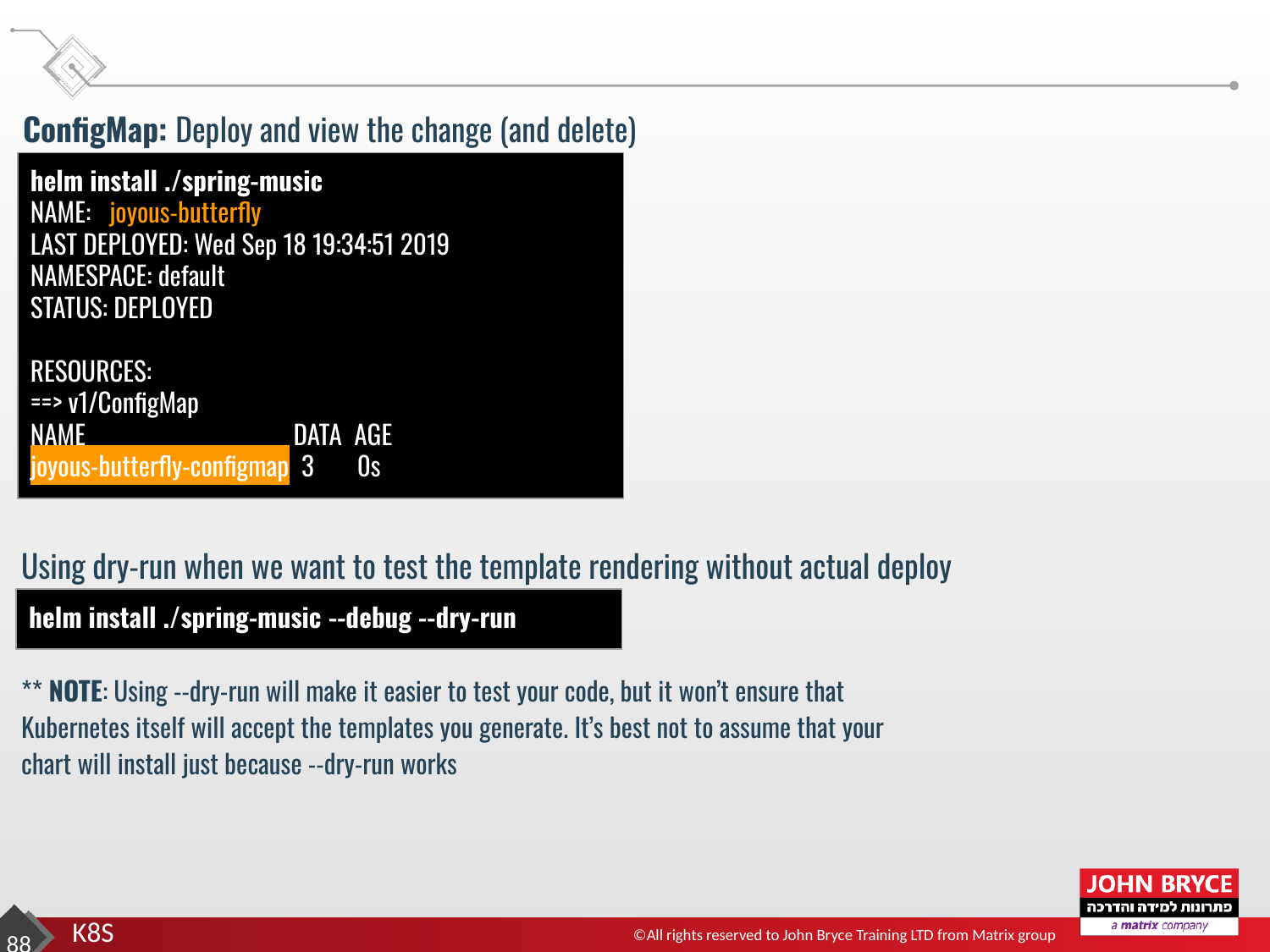

ConfigMap: Deploy and view the change (and delete)
helm install ./spring-music
NAME:   joyous-butterfly
LAST DEPLOYED: Wed Sep 18 19:34:51 2019
NAMESPACE: default
STATUS: DEPLOYED

RESOURCES:
==> v1/ConfigMap
NAME                                  DATA  AGE
joyous-butterfly-configmap  3       0s

Using dry-run when we want to test the template rendering without actual deploy
helm install ./spring-music --debug --dry-run

** NOTE: Using --dry-run will make it easier to test your code, but it won’t ensure that Kubernetes itself will accept the templates you generate. It’s best not to assume that your chart will install just because --dry-run works
88